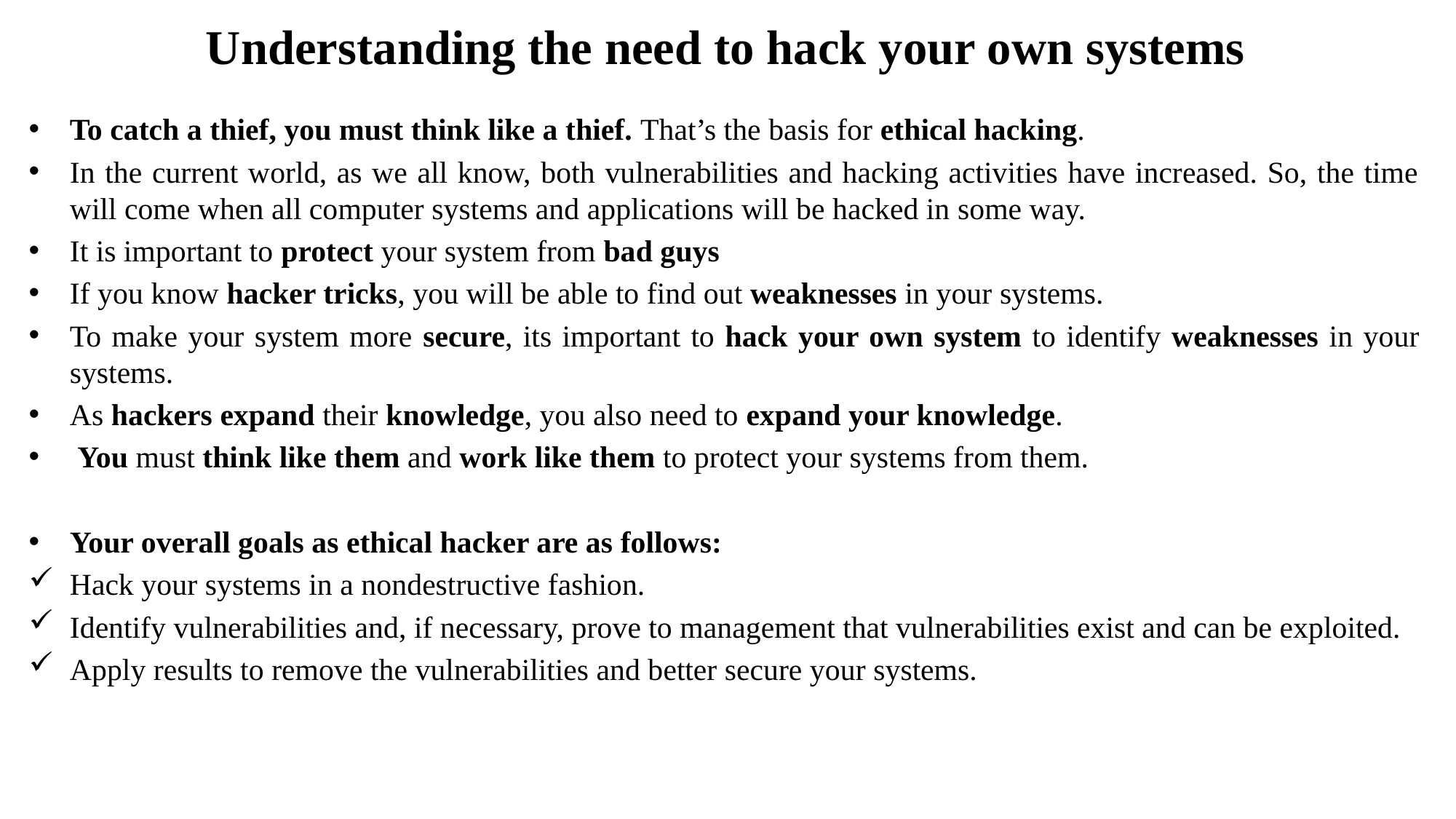

# Understanding the need to hack your own systems
To catch a thief, you must think like a thief. That’s the basis for ethical hacking.
In the current world, as we all know, both vulnerabilities and hacking activities have increased. So, the time will come when all computer systems and applications will be hacked in some way.
It is important to protect your system from bad guys
If you know hacker tricks, you will be able to find out weaknesses in your systems.
To make your system more secure, its important to hack your own system to identify weaknesses in your systems.
As hackers expand their knowledge, you also need to expand your knowledge.
 You must think like them and work like them to protect your systems from them.

Your overall goals as ethical hacker are as follows:
Hack your systems in a nondestructive fashion.
Identify vulnerabilities and, if necessary, prove to management that vulnerabilities exist and can be exploited.
Apply results to remove the vulnerabilities and better secure your systems.